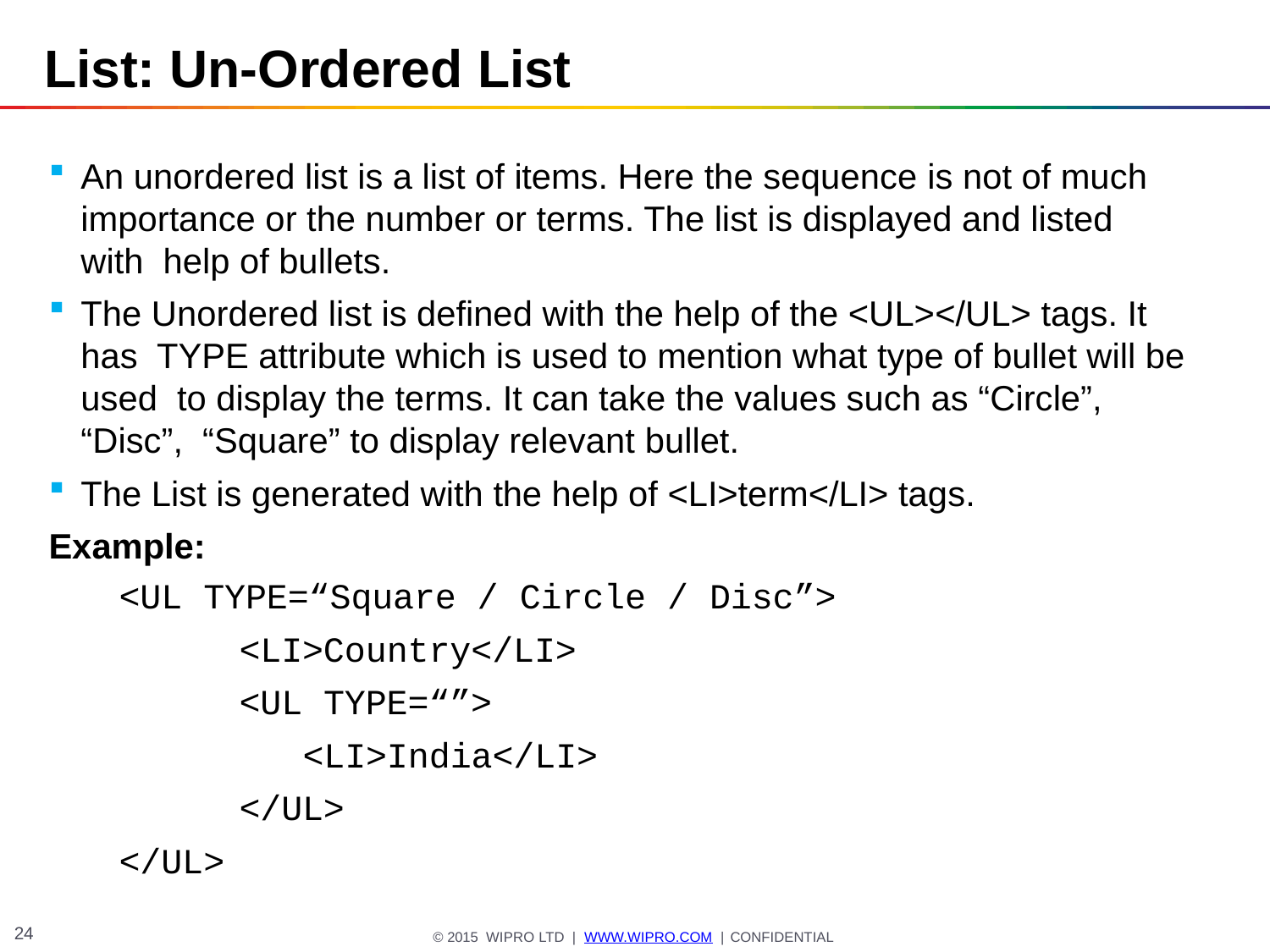

# List: Un-Ordered List
An unordered list is a list of items. Here the sequence is not of much  importance or the number or terms. The list is displayed and listed with  help of bullets.
The Unordered list is defined with the help of the <UL></UL> tags. It has  TYPE attribute which is used to mention what type of bullet will be used  to display the terms. It can take the values such as “Circle”, “Disc”,  “Square” to display relevant bullet.
The List is generated with the help of <LI>term</LI> tags.
Example:
<UL TYPE=“Square / Circle / Disc”>
<LI>Country</LI>
<UL TYPE=“”>
<LI>India</LI>
</UL>
</UL>
24
© 2015  WIPRO LTD  |  WWW.WIPRO.COM  | CONFIDENTIAL